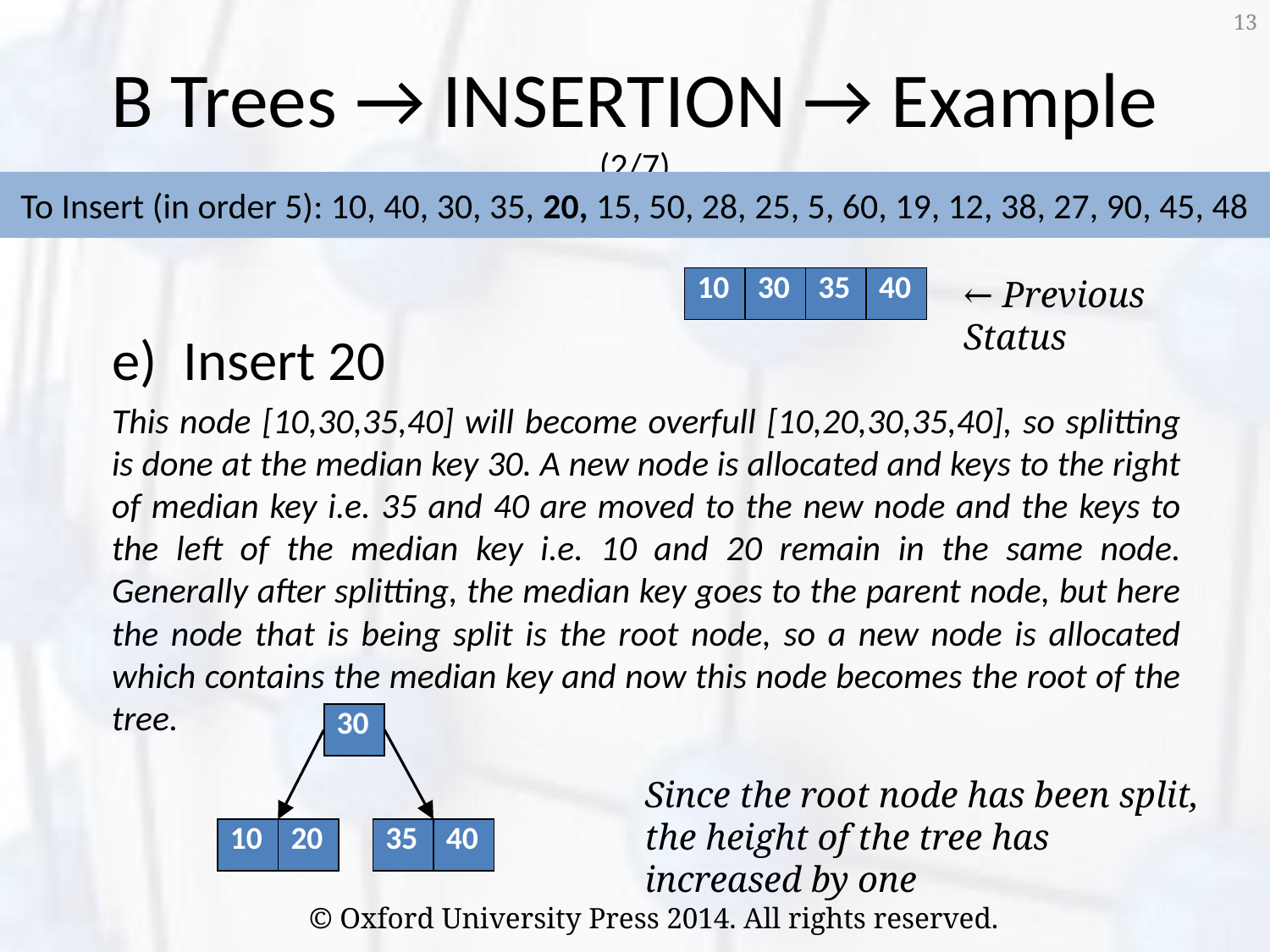

13
# B Trees → INSERTION → Example (2/7)
To Insert (in order 5): 10, 40, 30, 35, 20, 15, 50, 28, 25, 5, 60, 19, 12, 38, 27, 90, 45, 48
← Previous Status
| 10 | 30 | 35 | 40 |
| --- | --- | --- | --- |
Insert 20
This node [10,30,35,40] will become overfull [10,20,30,35,40], so splitting is done at the median key 30. A new node is allocated and keys to the right of median key i.e. 35 and 40 are moved to the new node and the keys to the left of the median key i.e. 10 and 20 remain in the same node. Generally after splitting, the median key goes to the parent node, but here the node that is being split is the root node, so a new node is allocated which contains the median key and now this node becomes the root of the tree.
| 30 |
| --- |
Since the root node has been split, the height of the tree has increased by one
| 10 | 20 |
| --- | --- |
| 35 | 40 |
| --- | --- |